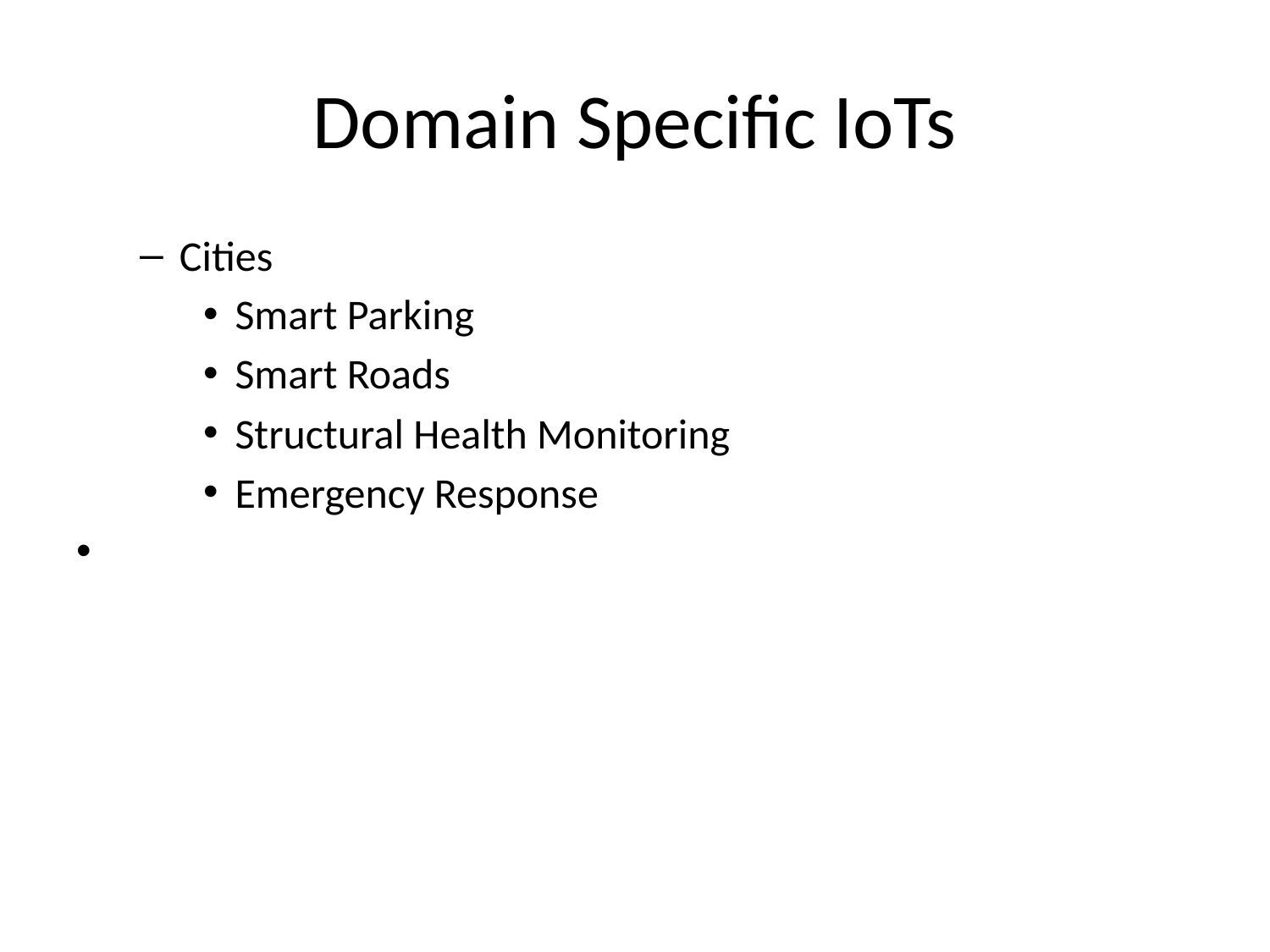

# Domain Specific IoTs
Cities
Smart Parking
Smart Roads
Structural Health Monitoring
Emergency Response